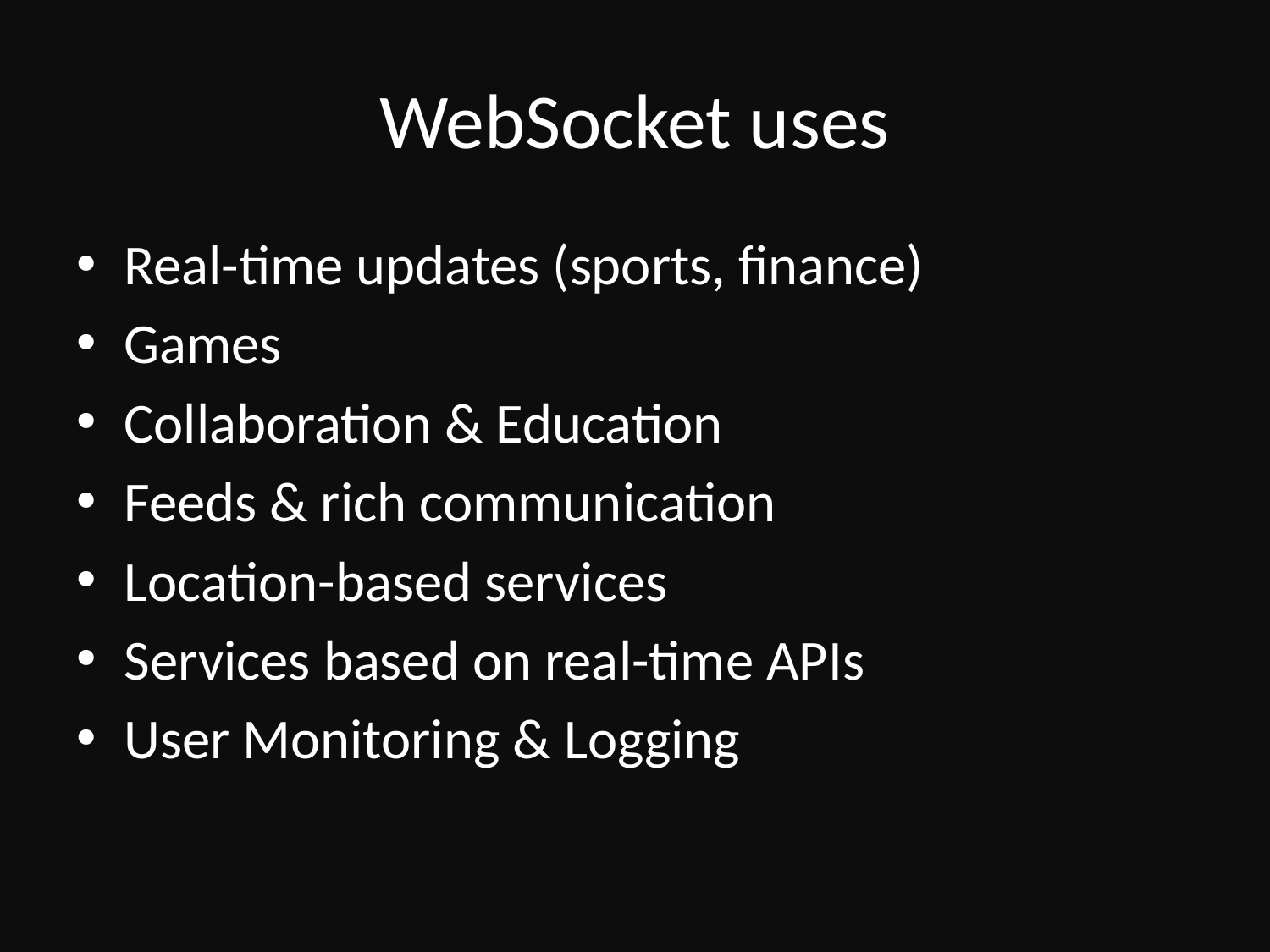

# WebSocket uses
Real-time updates (sports, finance)
Games
Collaboration & Education
Feeds & rich communication
Location-based services
Services based on real-time APIs
User Monitoring & Logging